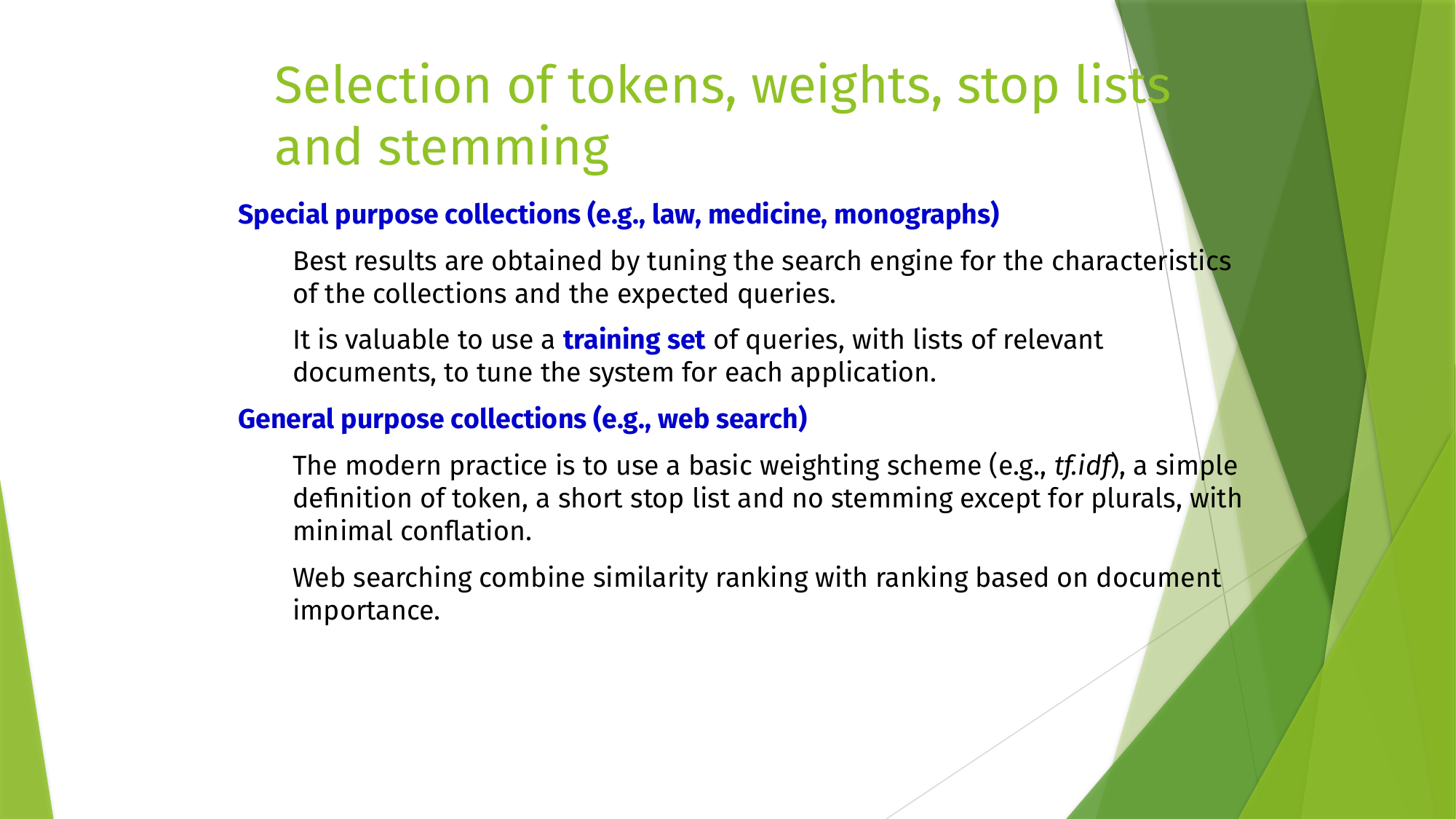

# Selection of tokens, weights, stop lists and stemming
Special purpose collections (e.g., law, medicine, monographs)
	Best results are obtained by tuning the search engine for the characteristics of the collections and the expected queries.
	It is valuable to use a training set of queries, with lists of relevant documents, to tune the system for each application.
General purpose collections (e.g., web search)
	The modern practice is to use a basic weighting scheme (e.g., tf.idf), a simple definition of token, a short stop list and no stemming except for plurals, with minimal conflation.
	Web searching combine similarity ranking with ranking based on document importance.